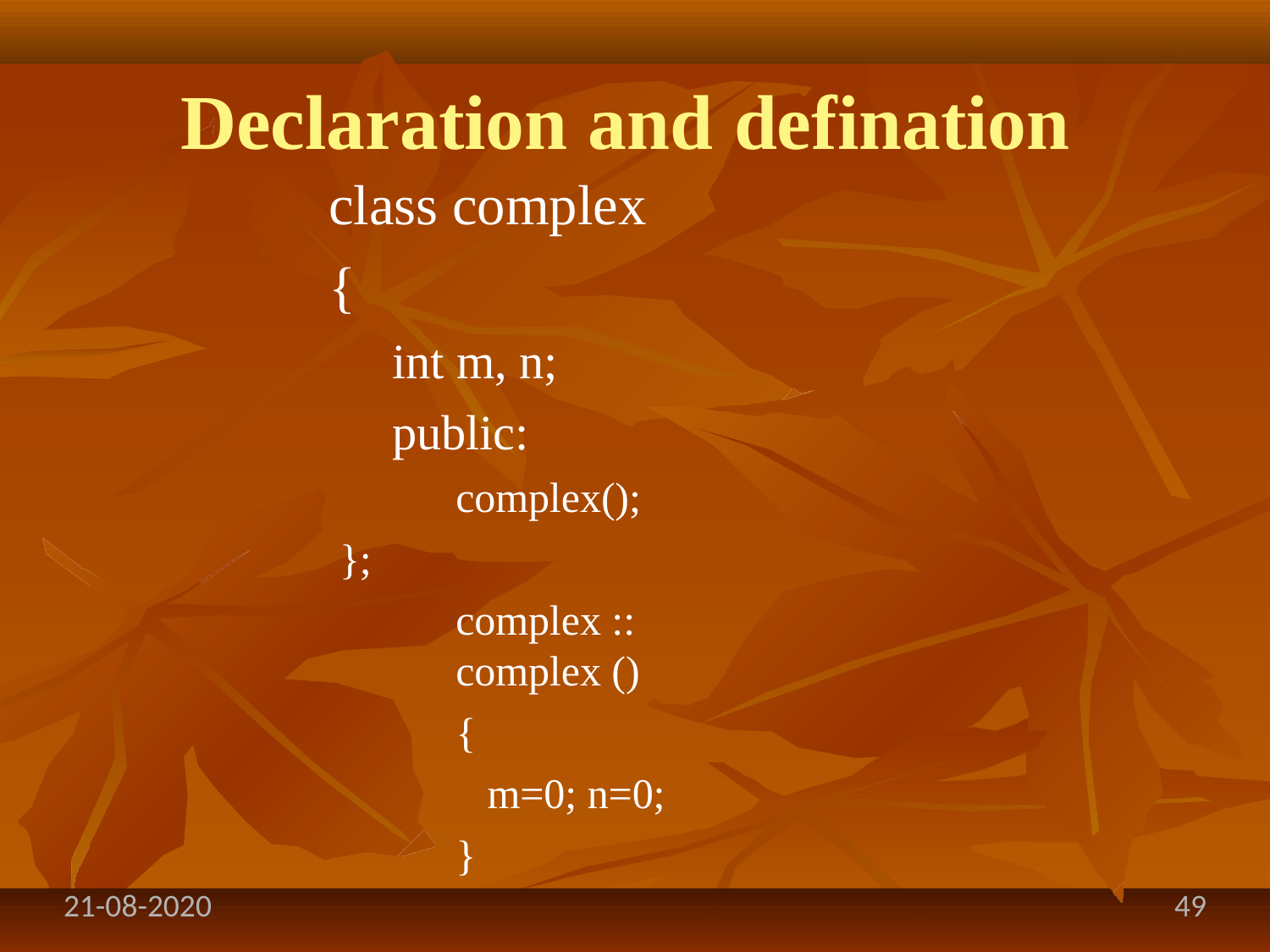

# Declaration and	defination
class complex
{
int m, n;
public:
complex();
};
complex :: complex ()
{
m=0; n=0;
}

21-08-2020
49